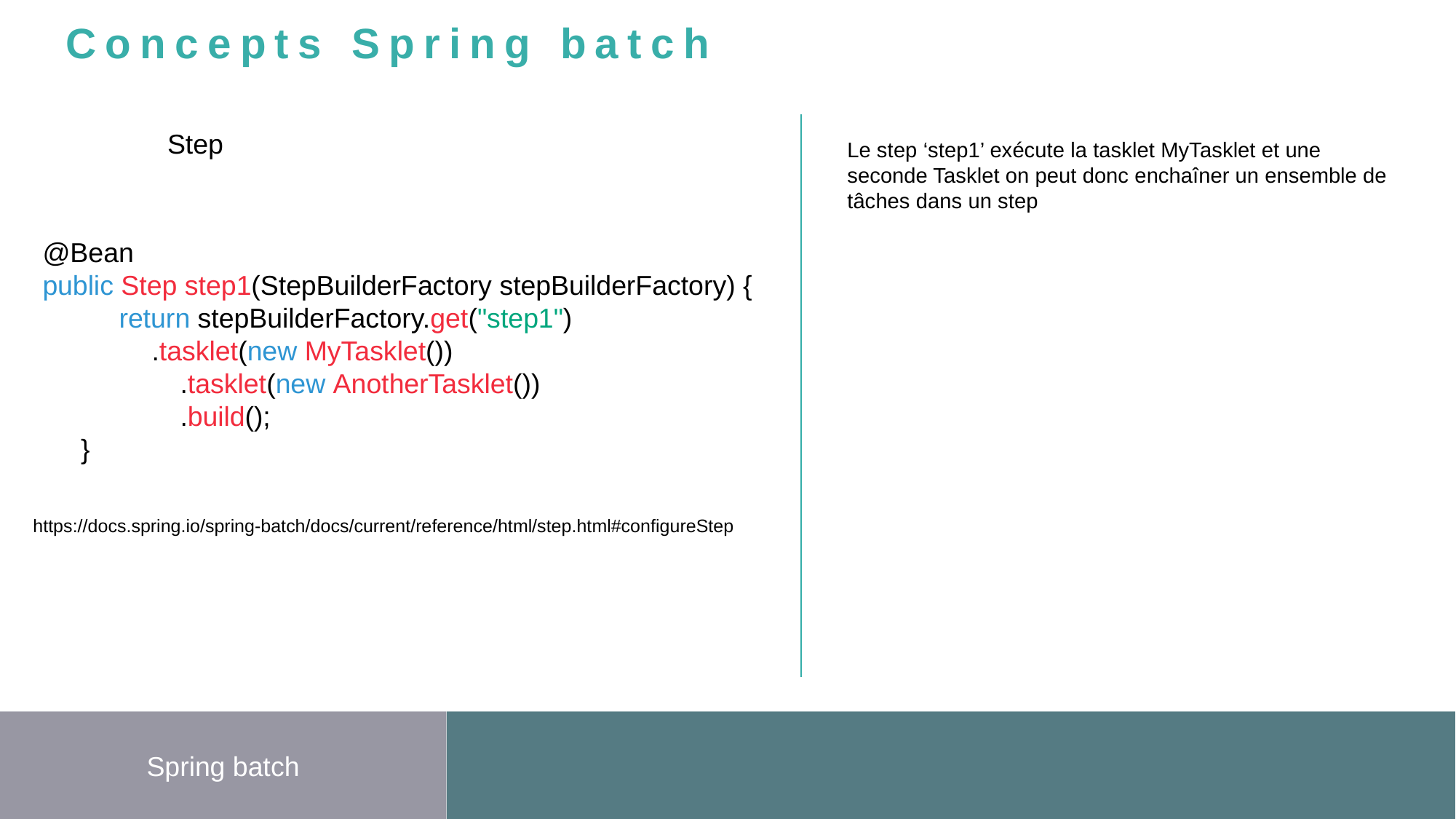

Concepts Spring batch
Step
Le step ‘step1’ exécute la tasklet MyTasklet et une seconde Tasklet on peut donc enchaîner un ensemble de tâches dans un step
@Bean
public Step step1(StepBuilderFactory stepBuilderFactory) {
          return stepBuilderFactory.get("step1")
	.tasklet(new MyTasklet())
                  .tasklet(new AnotherTasklet())
                  .build();
     }
https://docs.spring.io/spring-batch/docs/current/reference/html/step.html#configureStep
Spring batch